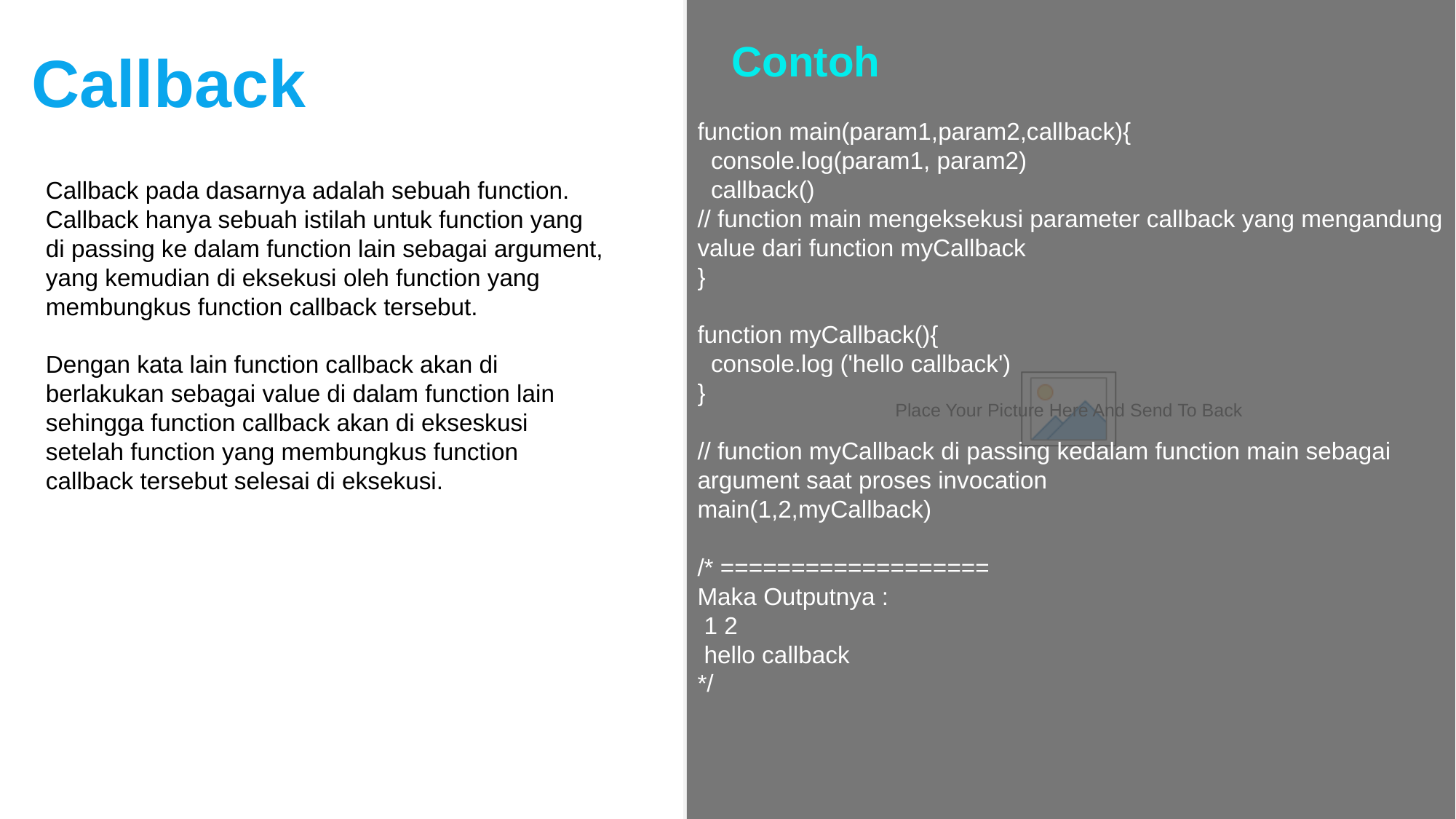

Callback
Contoh
function main(param1,param2,callback){
  console.log(param1, param2)
  callback()
// function main mengeksekusi parameter callback yang mengandung value dari function myCallback
}

function myCallback(){
  console.log ('hello callback')
}

// function myCallback di passing kedalam function main sebagai argument saat proses invocation
main(1,2,myCallback)

/* ===================
Maka Outputnya :
 1 2
 hello callback
*/
Callback pada dasarnya adalah sebuah function. Callback hanya sebuah istilah untuk function yang di passing ke dalam function lain sebagai argument, yang kemudian di eksekusi oleh function yang membungkus function callback tersebut.

Dengan kata lain function callback akan di berlakukan sebagai value di dalam function lain sehingga function callback akan di ekseskusi setelah function yang membungkus function callback tersebut selesai di eksekusi.